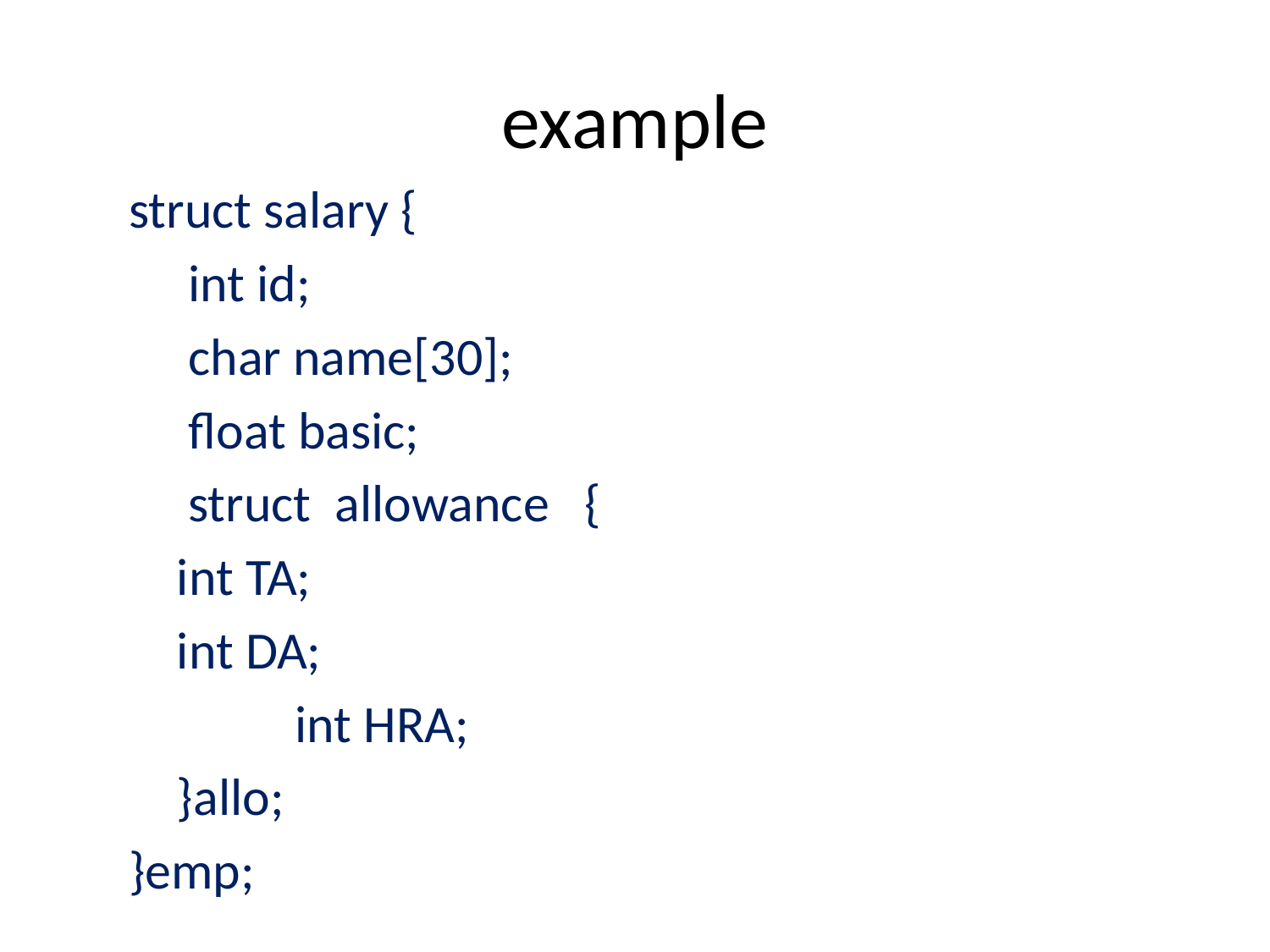

# example
struct salary {
     int id;
     char name[30];
	 float basic;
     struct  allowance   {
		int TA;
 		int DA;
     	int HRA;
	}allo;
}emp;